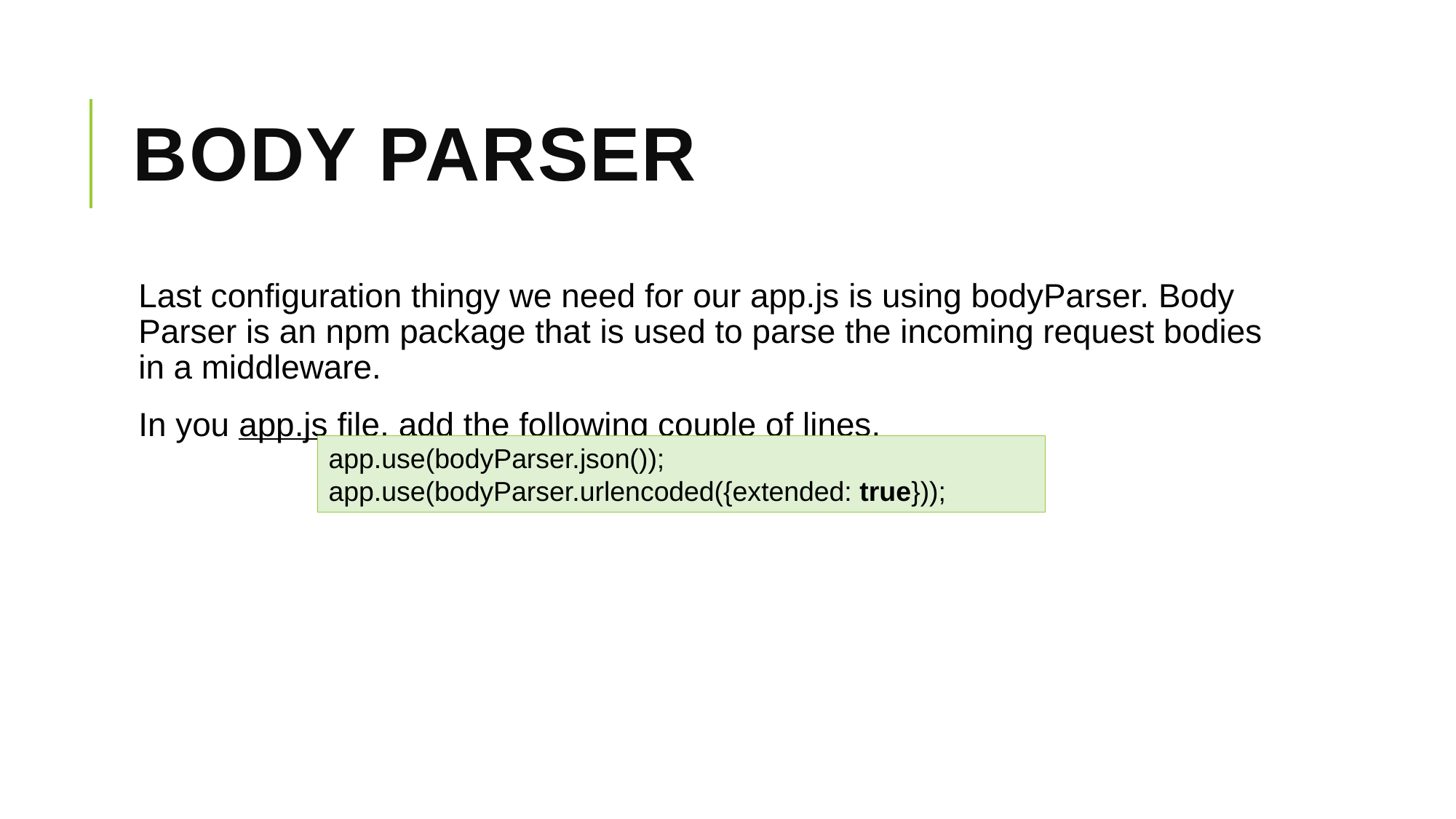

# Body Parser
Last configuration thingy we need for our app.js is using bodyParser. Body Parser is an npm package that is used to parse the incoming request bodies in a middleware.
In you app.js file, add the following couple of lines.

app.use(bodyParser.json());
app.use(bodyParser.urlencoded({extended: true}));